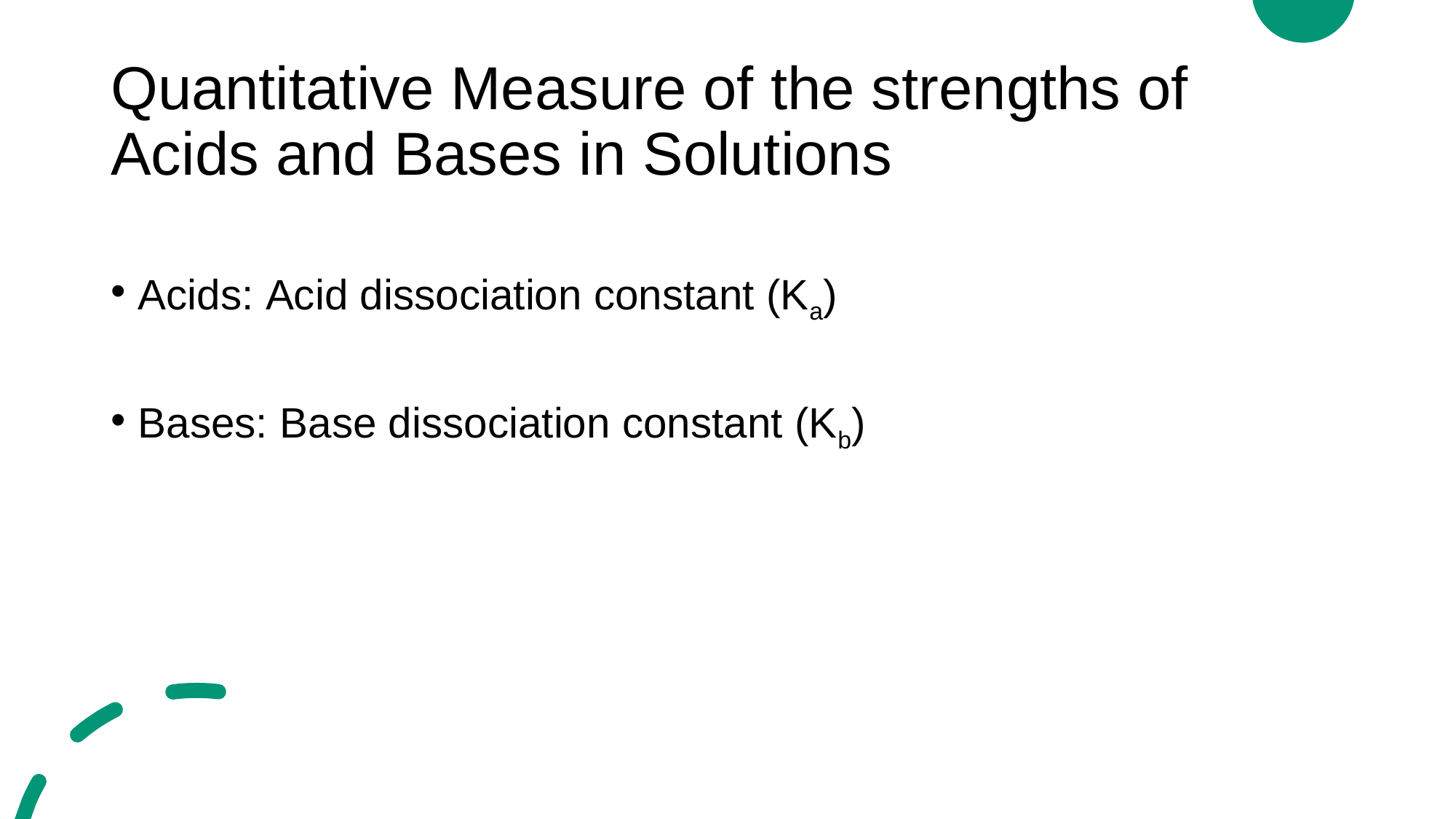

# Quantitative Measure of the strengths of Acids and Bases in Solutions
Acids: Acid dissociation constant (Ka)

Bases: Base dissociation constant (Kb)